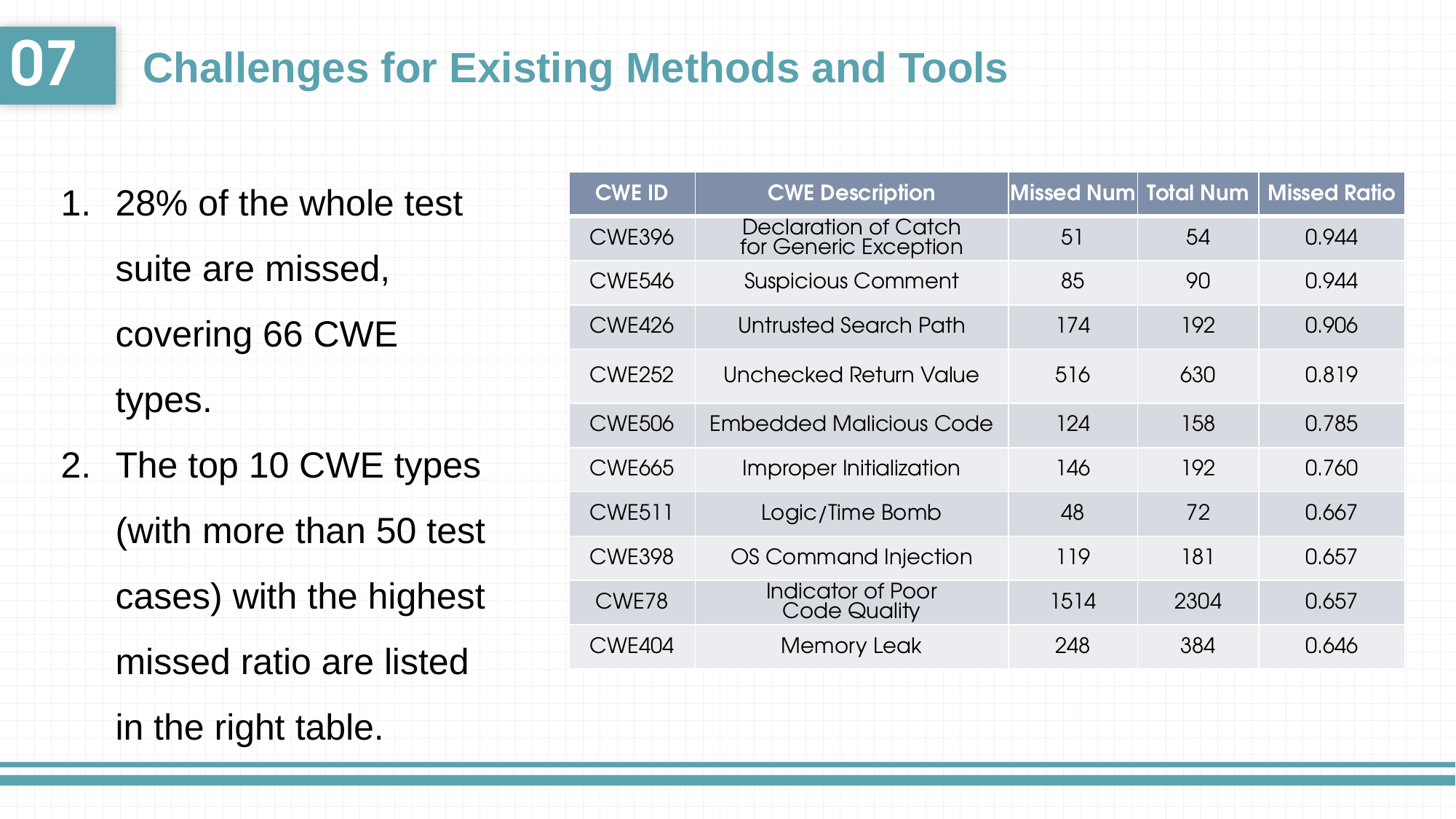

07
Challenges for Existing Methods and Tools
28% of the whole test suite are missed, covering 66 CWE types.
The top 10 CWE types (with more than 50 test cases) with the highest missed ratio are listed in the right table.
| CWE ID | CWE Description | Missed Num | Total Num | Missed Ratio |
| --- | --- | --- | --- | --- |
| CWE396 | Declaration of Catch for Generic Exception | 51 | 54 | 0.944 |
| CWE546 | Suspicious Comment | 85 | 90 | 0.944 |
| CWE426 | Untrusted Search Path | 174 | 192 | 0.906 |
| CWE252 | Unchecked Return Value | 516 | 630 | 0.819 |
| CWE506 | Embedded Malicious Code | 124 | 158 | 0.785 |
| CWE665 | Improper Initialization | 146 | 192 | 0.760 |
| CWE511 | Logic/Time Bomb | 48 | 72 | 0.667 |
| CWE398 | OS Command Injection | 119 | 181 | 0.657 |
| CWE78 | Indicator of Poor Code Quality | 1514 | 2304 | 0.657 |
| CWE404 | Memory Leak | 248 | 384 | 0.646 |